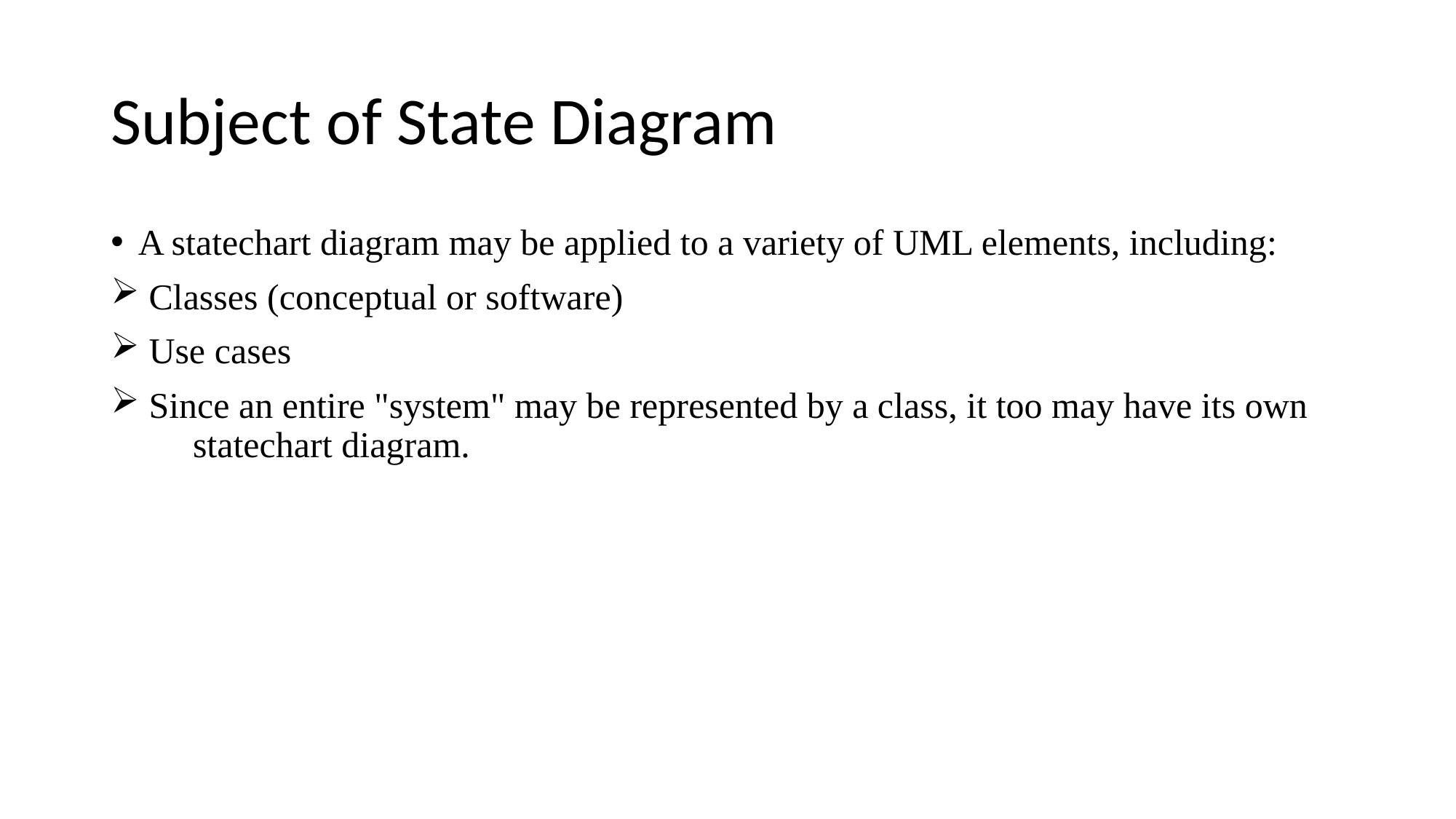

# Subject of State Diagram
A statechart diagram may be applied to a variety of UML elements, including:
 Classes (conceptual or software)
 Use cases
 Since an entire "system" may be represented by a class, it too may have its own          statechart diagram.